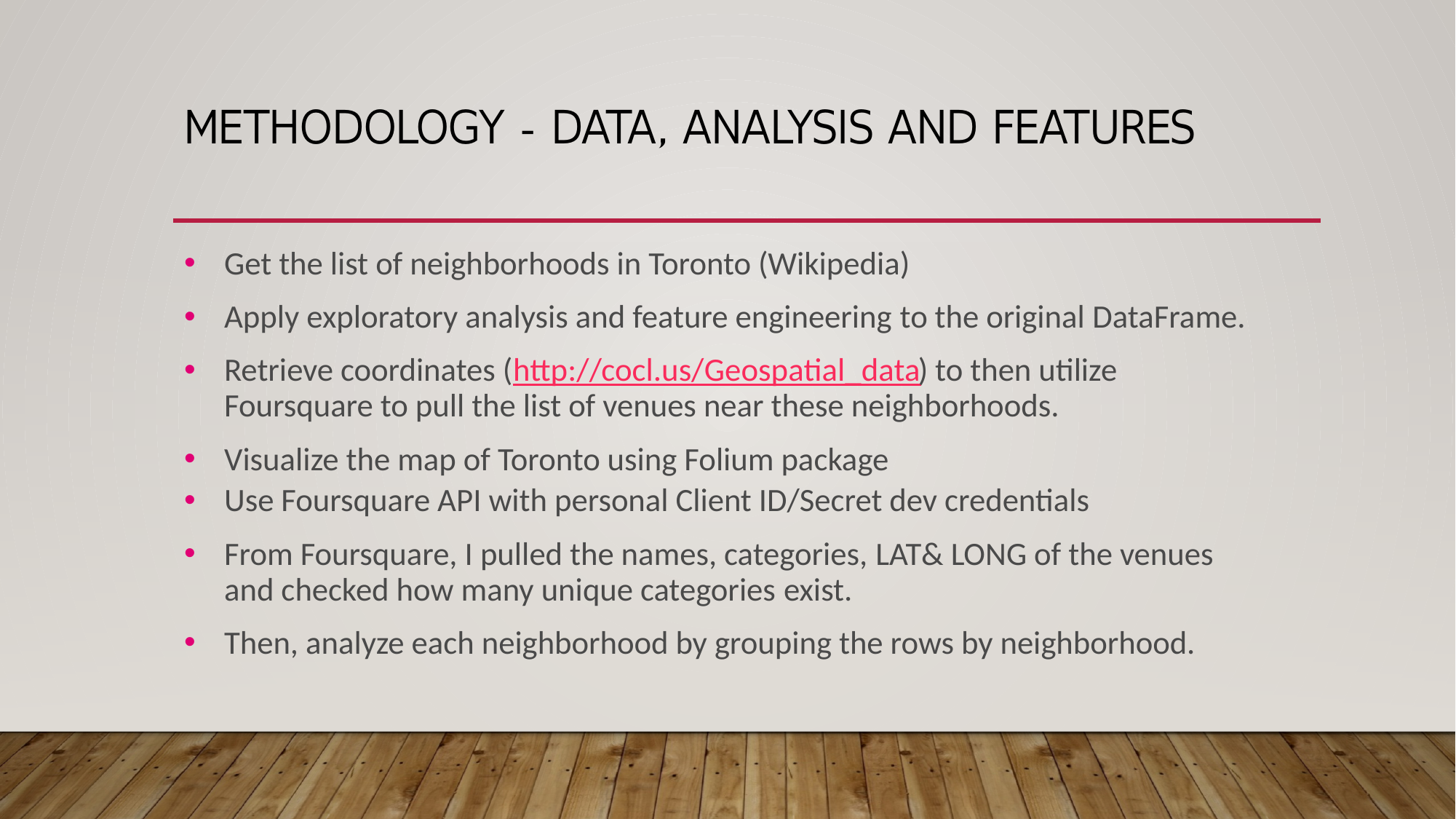

# Methodology - Data, Analysis and Features
Get the list of neighborhoods in Toronto (Wikipedia)
Apply exploratory analysis and feature engineering to the original DataFrame.
Retrieve coordinates (http://cocl.us/Geospatial_data) to then utilize Foursquare to pull the list of venues near these neighborhoods.
Visualize the map of Toronto using Folium package
Use Foursquare API with personal Client ID/Secret dev credentials
From Foursquare, I pulled the names, categories, LAT& LONG of the venues and checked how many unique categories exist.
Then, analyze each neighborhood by grouping the rows by neighborhood.